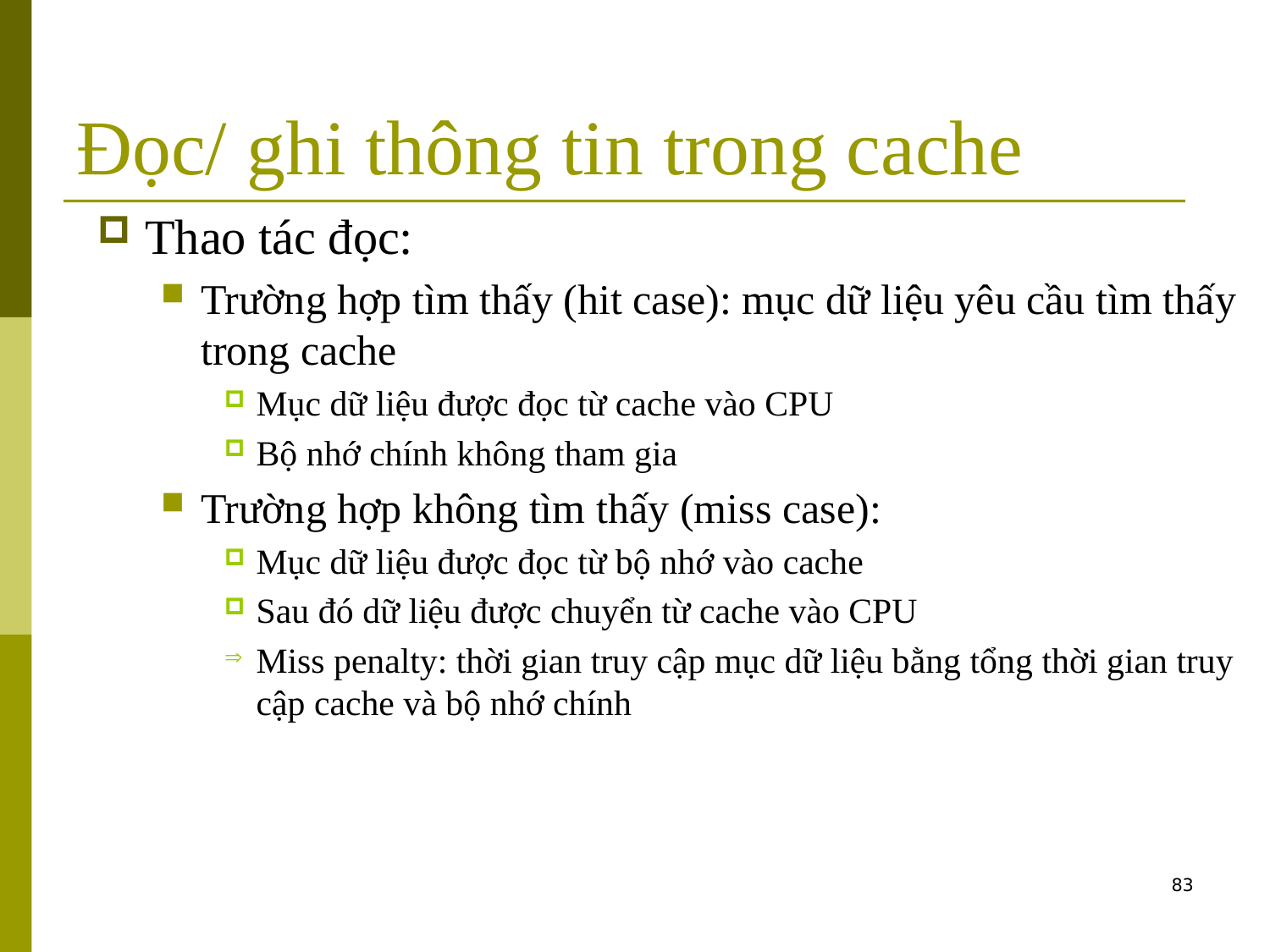

# Đọc/ ghi thông tin trong cache
Thao tác đọc:
Trường hợp tìm thấy (hit case): mục dữ liệu yêu cầu tìm thấy trong cache
Mục dữ liệu được đọc từ cache vào CPU
Bộ nhớ chính không tham gia
Trường hợp không tìm thấy (miss case):
Mục dữ liệu được đọc từ bộ nhớ vào cache
Sau đó dữ liệu được chuyển từ cache vào CPU
Miss penalty: thời gian truy cập mục dữ liệu bằng tổng thời gian truy cập cache và bộ nhớ chính

83